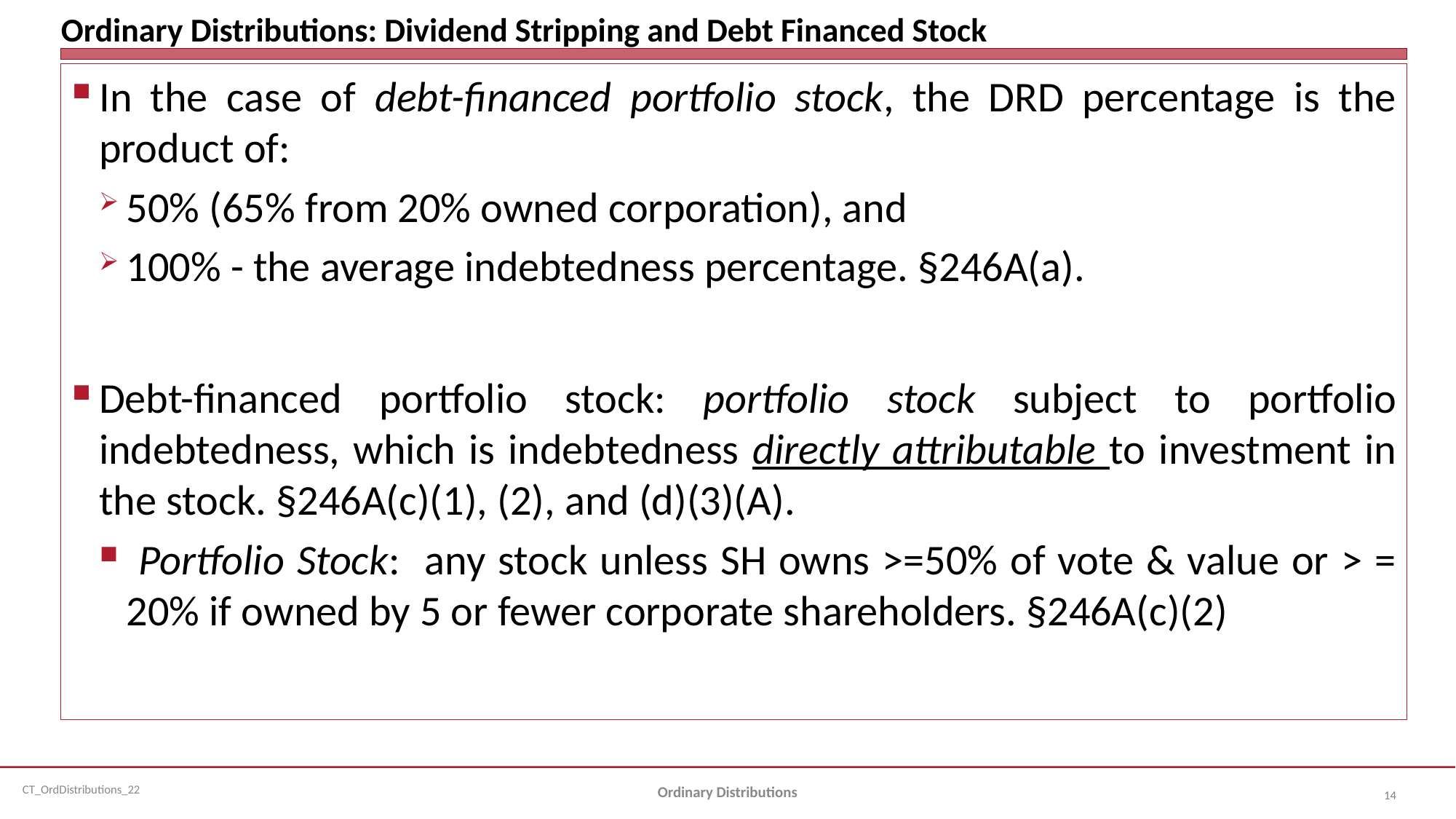

# Ordinary Distributions: Dividend Stripping and Debt Financed Stock
In the case of debt-financed portfolio stock, the DRD percentage is the product of:
50% (65% from 20% owned corporation), and
100% - the average indebtedness percentage. §246A(a).

Debt-financed portfolio stock: portfolio stock subject to portfolio indebtedness, which is indebtedness directly attributable to investment in the stock. §246A(c)(1), (2), and (d)(3)(A).
 Portfolio Stock:  any stock unless SH owns >=50% of vote & value or > = 20% if owned by 5 or fewer corporate shareholders. §246A(c)(2)

Ordinary Distributions
14